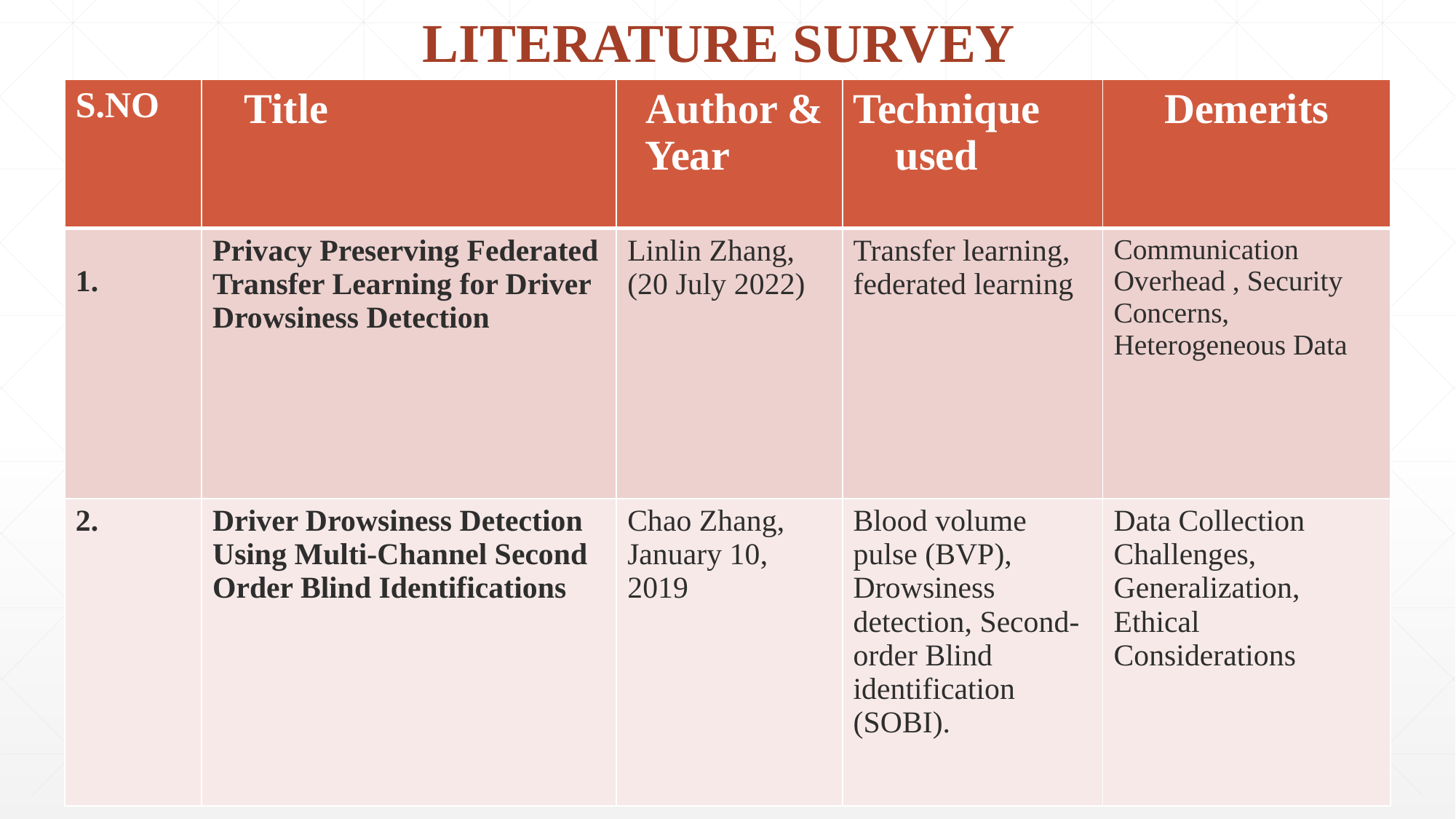

# LITERATURE SURVEY
| S.NO | Title | Author & Year | Technique     used | Demerits |
| --- | --- | --- | --- | --- |
| 1. | Privacy Preserving Federated Transfer Learning for Driver Drowsiness Detection | Linlin Zhang, (20 July 2022) | Transfer learning, federated learning | Communication Overhead , Security Concerns, Heterogeneous Data |
| 2. | Driver Drowsiness Detection Using Multi-Channel Second Order Blind Identifications | Chao Zhang, January 10, 2019 | Blood volume pulse (BVP), Drowsiness detection, Second-order Blind identification (SOBI). | Data Collection Challenges, Generalization, Ethical Considerations |